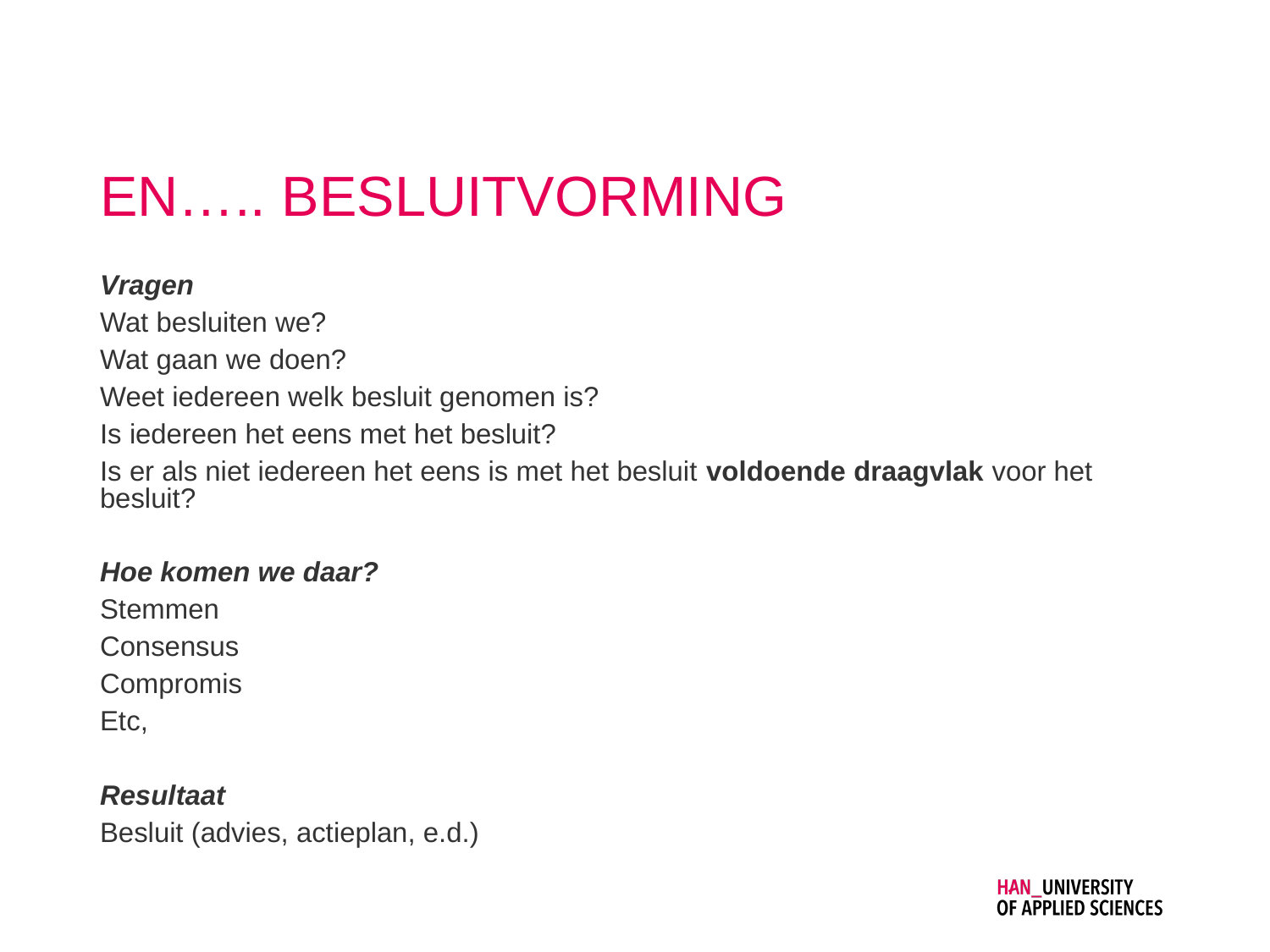

# EN….. BESLUITVORMING
Vragen
Wat besluiten we?
Wat gaan we doen?
Weet iedereen welk besluit genomen is?
Is iedereen het eens met het besluit?
Is er als niet iedereen het eens is met het besluit voldoende draagvlak voor het besluit?

Hoe komen we daar?
Stemmen
Consensus
Compromis
Etc,

Resultaat
Besluit (advies, actieplan, e.d.)